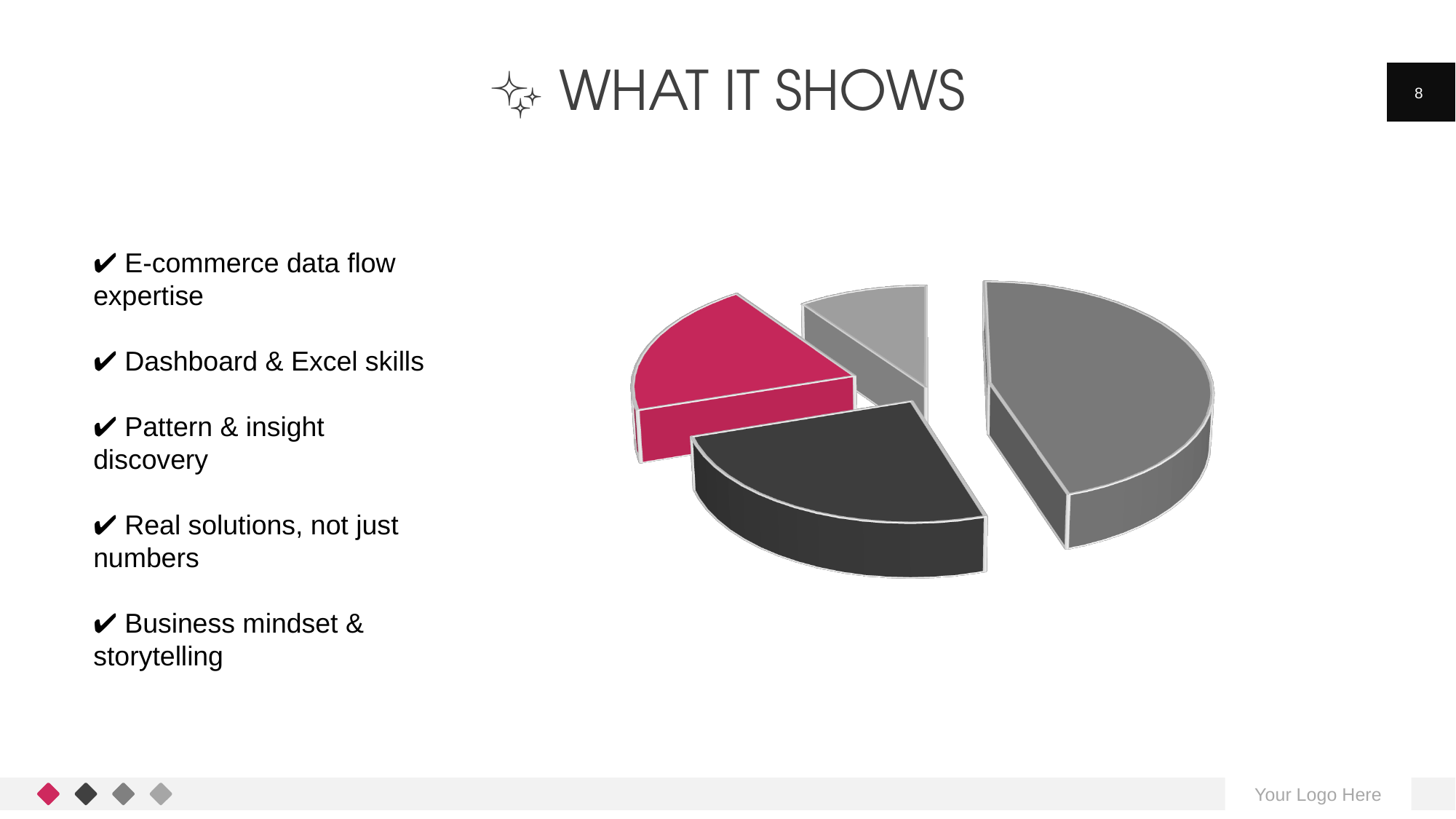

# ✨ What It Shows
8

[unsupported chart]

✔️ E-commerce data flow expertise
✔️ Dashboard & Excel skills
✔️ Pattern & insight discovery
✔️ Real solutions, not just numbers
✔️ Business mindset & storytelling
Your Logo Here